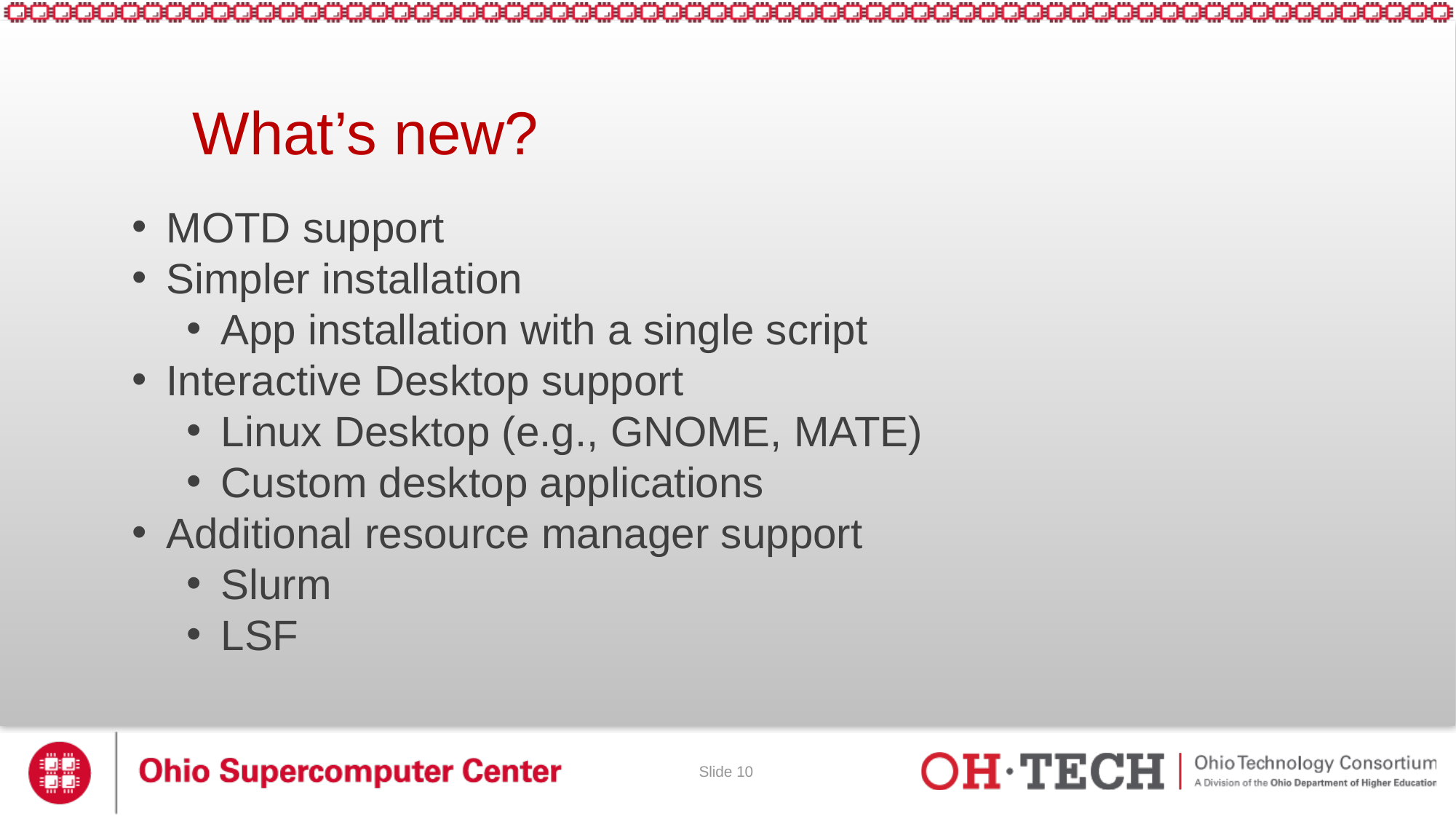

# What’s new?
MOTD support
Simpler installation
App installation with a single script
Interactive Desktop support
Linux Desktop (e.g., GNOME, MATE)
Custom desktop applications
Additional resource manager support
Slurm
LSF